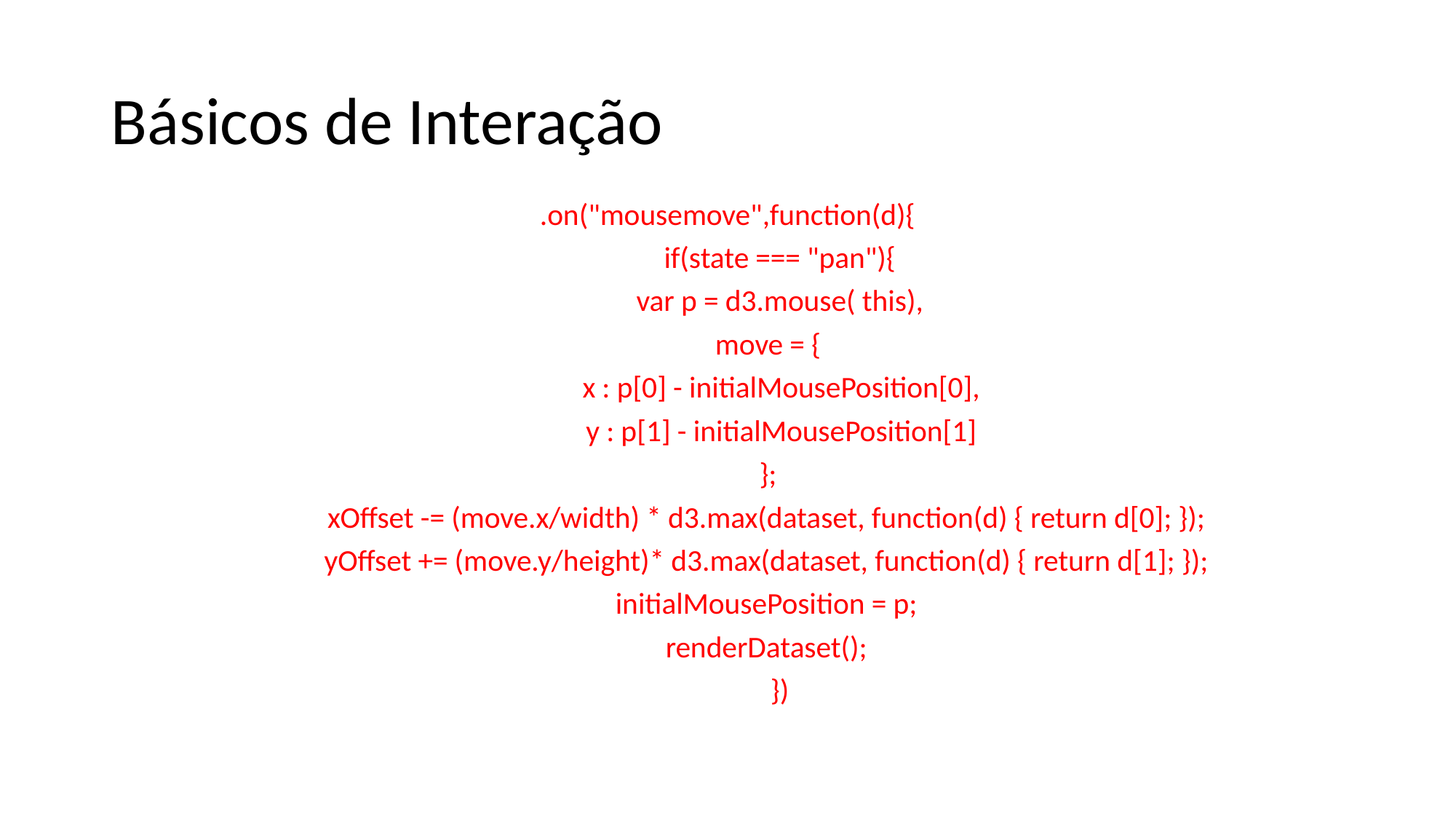

# Básicos de Interação

.on("mousemove",function(d){
	    if(state === "pan"){
	    var p = d3.mouse( this),
            move = {
                x : p[0] - initialMousePosition[0],
                y : p[1] - initialMousePosition[1]
            };
		xOffset -= (move.x/width) * d3.max(dataset, function(d) { return d[0]; });
		yOffset += (move.y/height)* d3.max(dataset, function(d) { return d[1]; });
	    initialMousePosition = p;
		renderDataset();
	    })